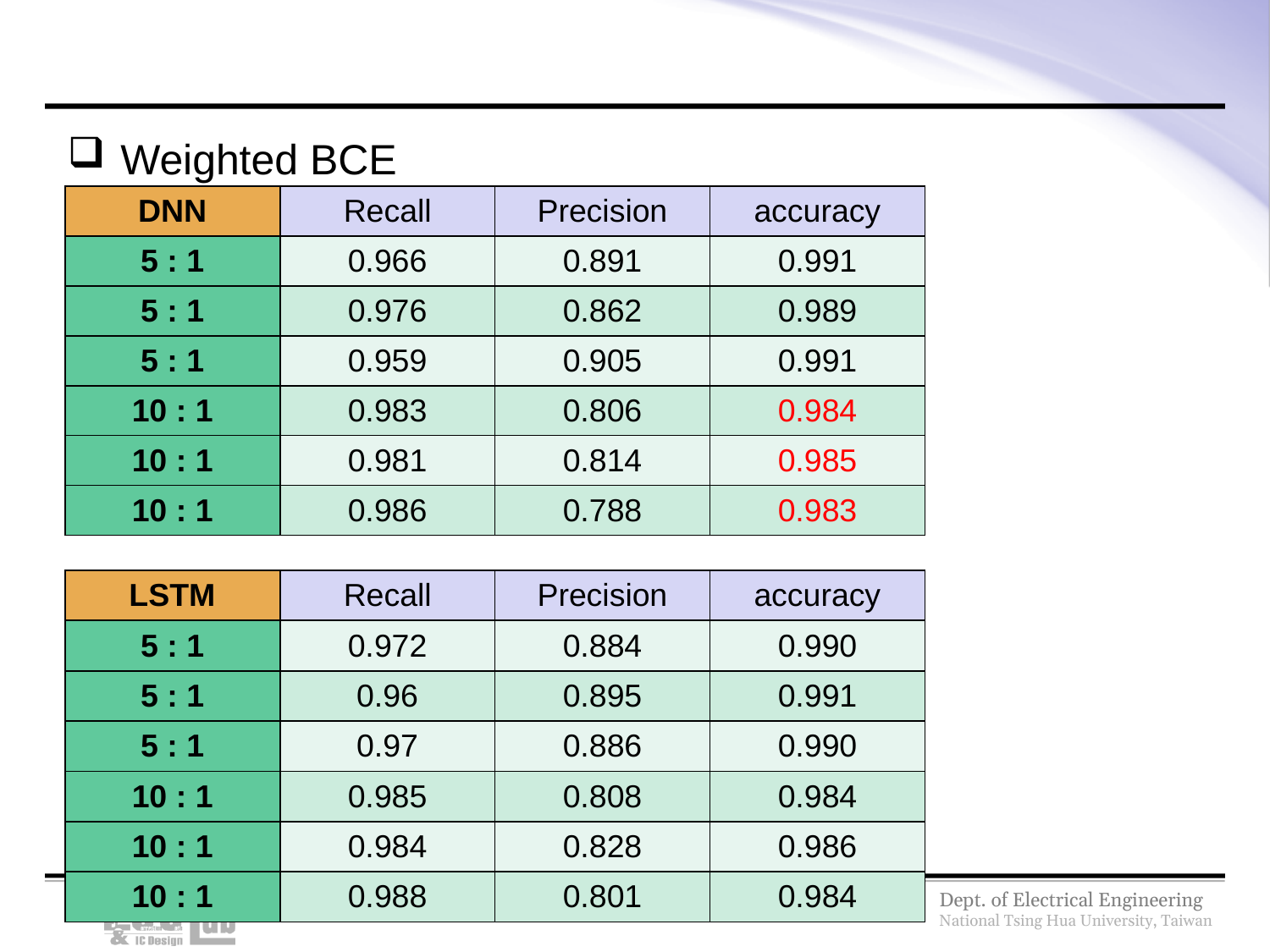

#
Weighted BCE
| DNN | Recall | Precision | accuracy |
| --- | --- | --- | --- |
| 5 : 1 | 0.966 | 0.891 | 0.991 |
| 5 : 1 | 0.976 | 0.862 | 0.989 |
| 5 : 1 | 0.959 | 0.905 | 0.991 |
| 10 : 1 | 0.983 | 0.806 | 0.984 |
| 10 : 1 | 0.981 | 0.814 | 0.985 |
| 10 : 1 | 0.986 | 0.788 | 0.983 |
| LSTM | Recall | Precision | accuracy |
| --- | --- | --- | --- |
| 5 : 1 | 0.972 | 0.884 | 0.990 |
| 5 : 1 | 0.96 | 0.895 | 0.991 |
| 5 : 1 | 0.97 | 0.886 | 0.990 |
| 10 : 1 | 0.985 | 0.808 | 0.984 |
| 10 : 1 | 0.984 | 0.828 | 0.986 |
| 10 : 1 | 0.988 | 0.801 | 0.984 |
11